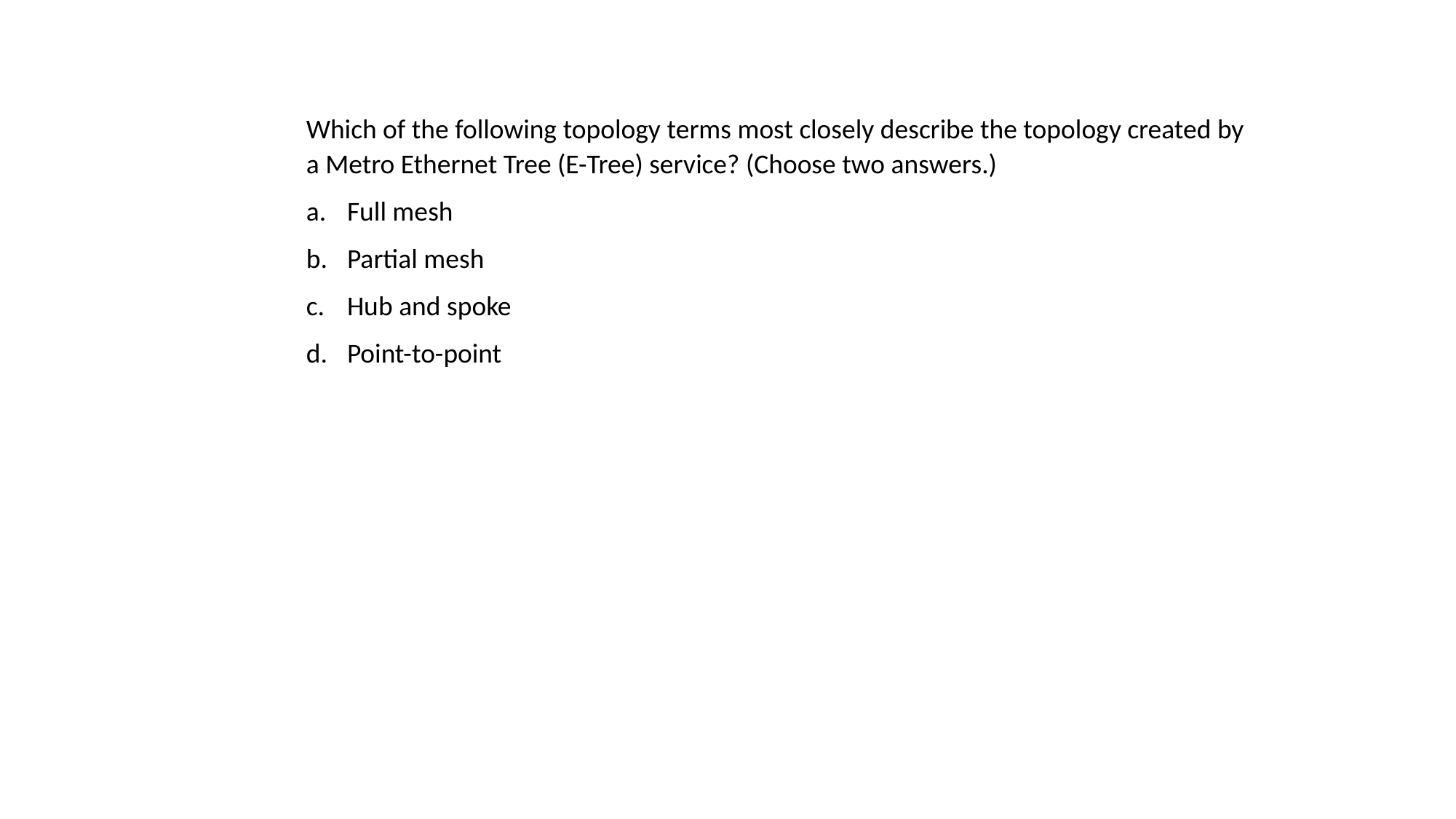

Which of the following topology terms most closely describe the topology created by a Metro Ethernet Tree (E-Tree) service? (Choose two answers.)
Full mesh
Partial mesh
Hub and spoke
Point-to-point